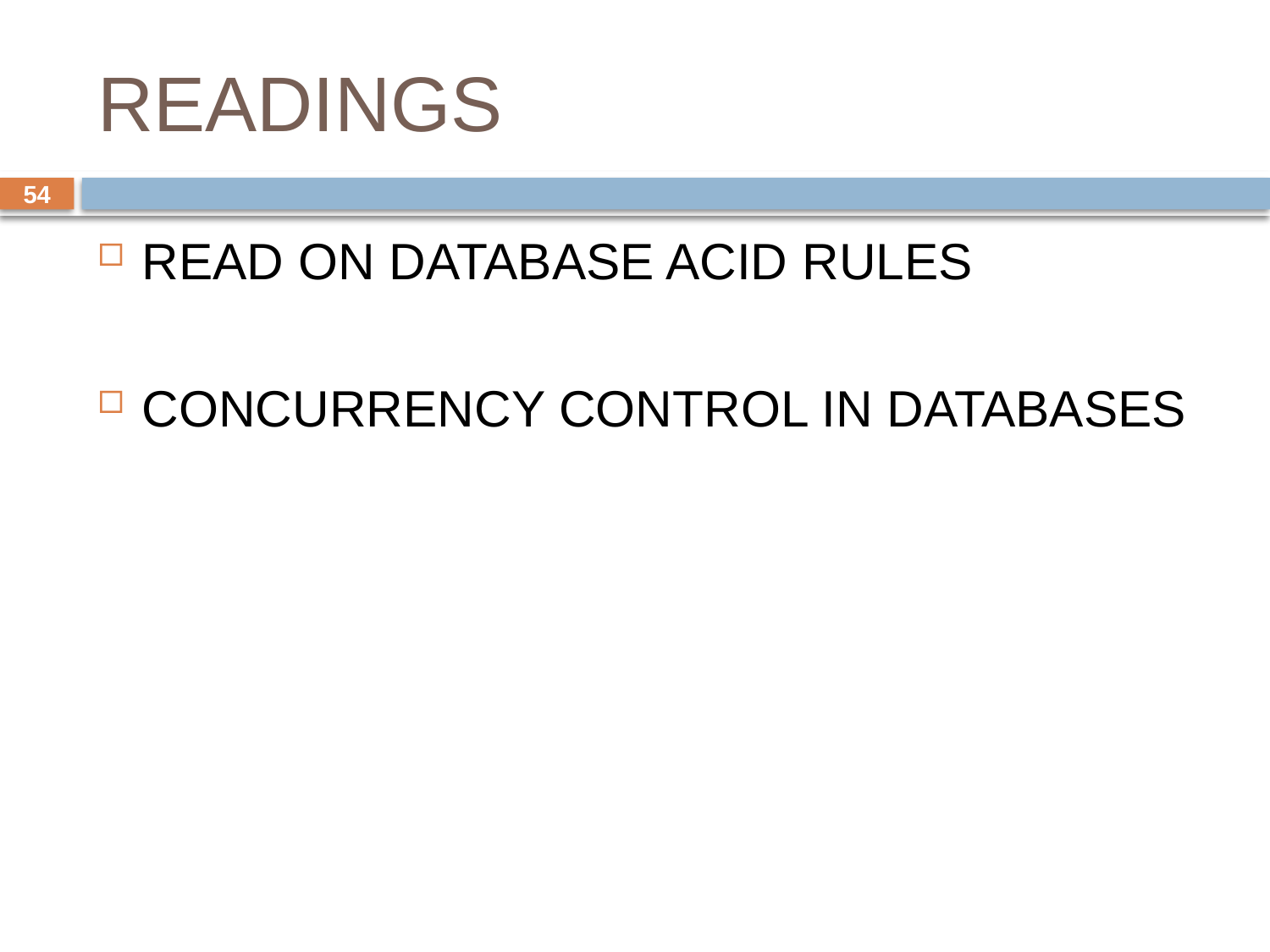

# READINGS
54
READ ON DATABASE ACID RULES

CONCURRENCY CONTROL IN DATABASES